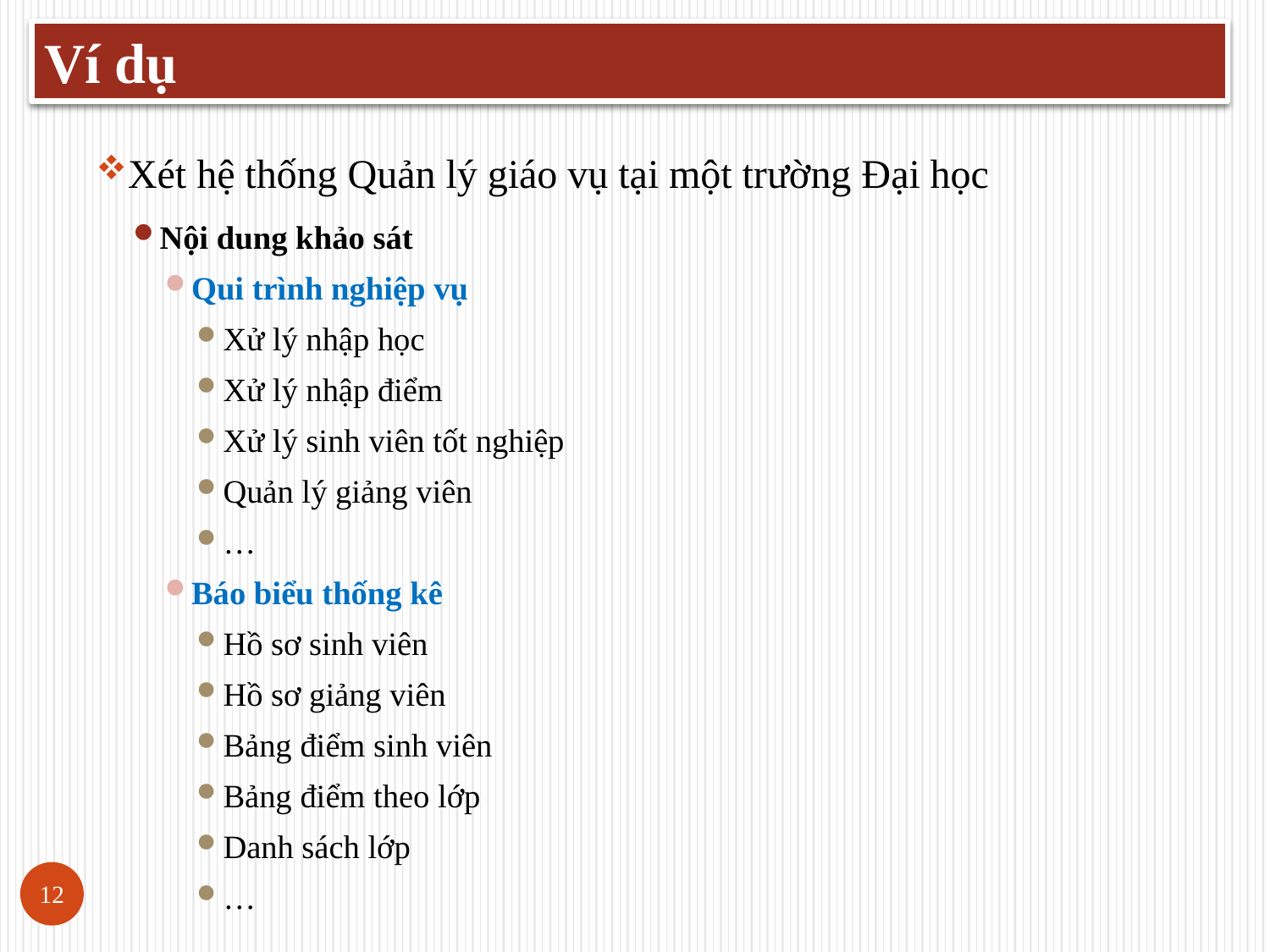

Ví dụ
Xét hệ thống Quản lý giáo vụ tại một trường Đại học
Nội dung khảo sát
Qui trình nghiệp vụ
Xử lý nhập học
Xử lý nhập điểm
Xử lý sinh viên tốt nghiệp
Quản lý giảng viên
…
Báo biểu thống kê
Hồ sơ sinh viên
Hồ sơ giảng viên
Bảng điểm sinh viên
Bảng điểm theo lớp
Danh sách lớp
…
12